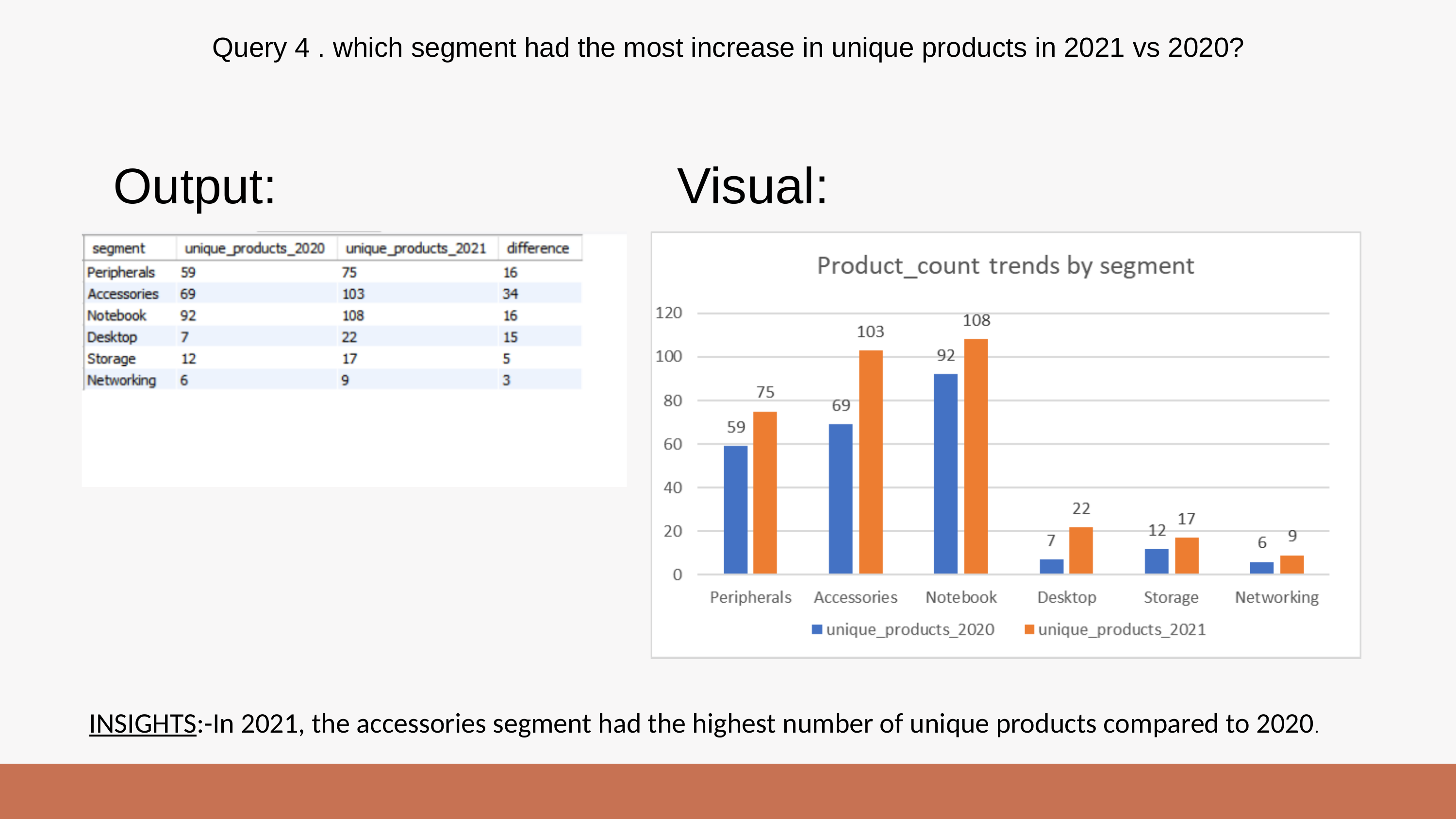

Query 4 . which segment had the most increase in unique products in 2021 vs 2020?

Visual:
Output:

INSIGHTS:-In 2021, the accessories segment had the highest number of unique products compared to 2020.